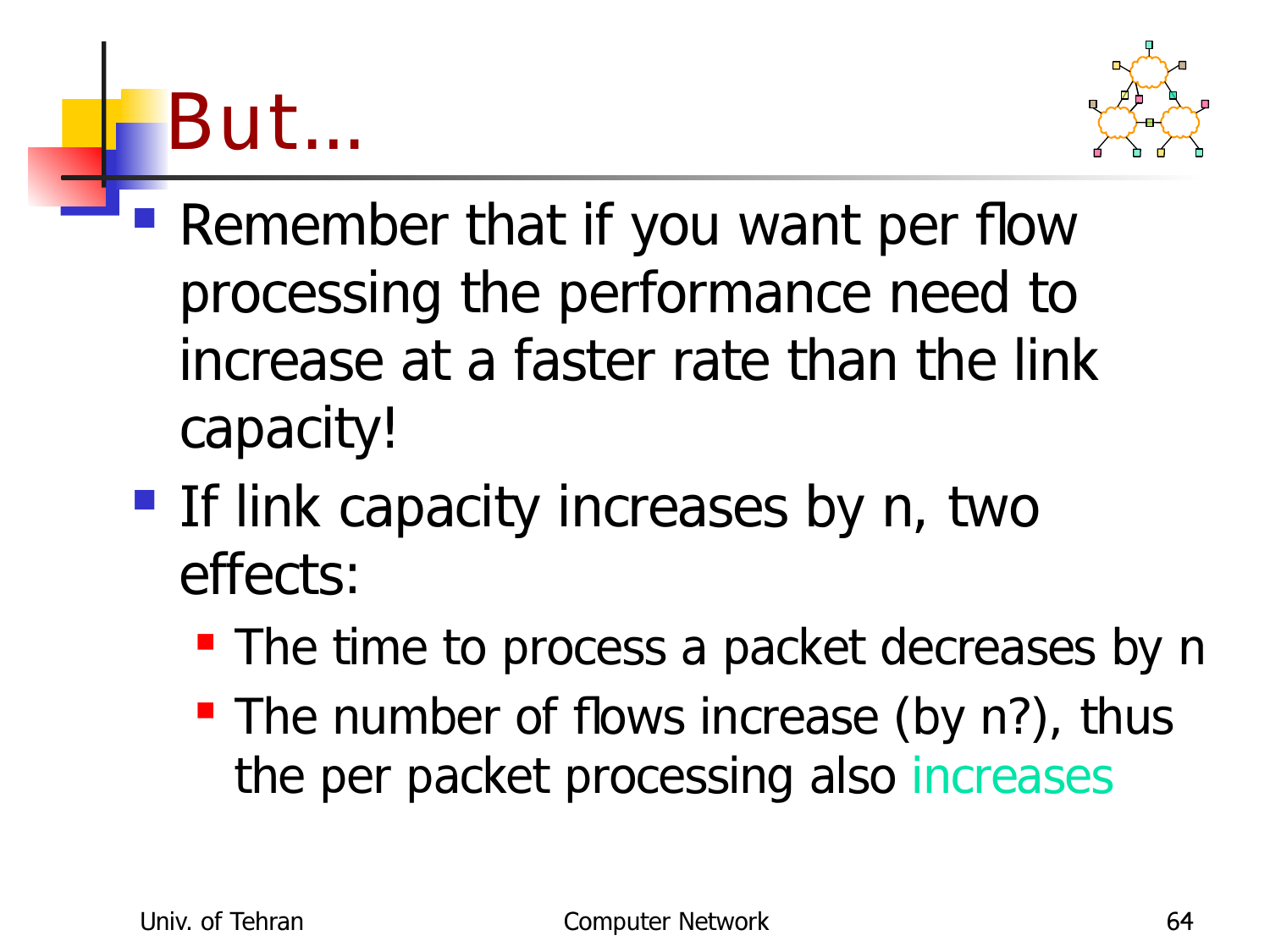

# But…
Remember that if you want per flow processing the performance need to increase at a faster rate than the link capacity!
If link capacity increases by n, two effects:
The time to process a packet decreases by n
The number of flows increase (by n?), thus the per packet processing also increases

Univ. of Tehran
Computer Network
64